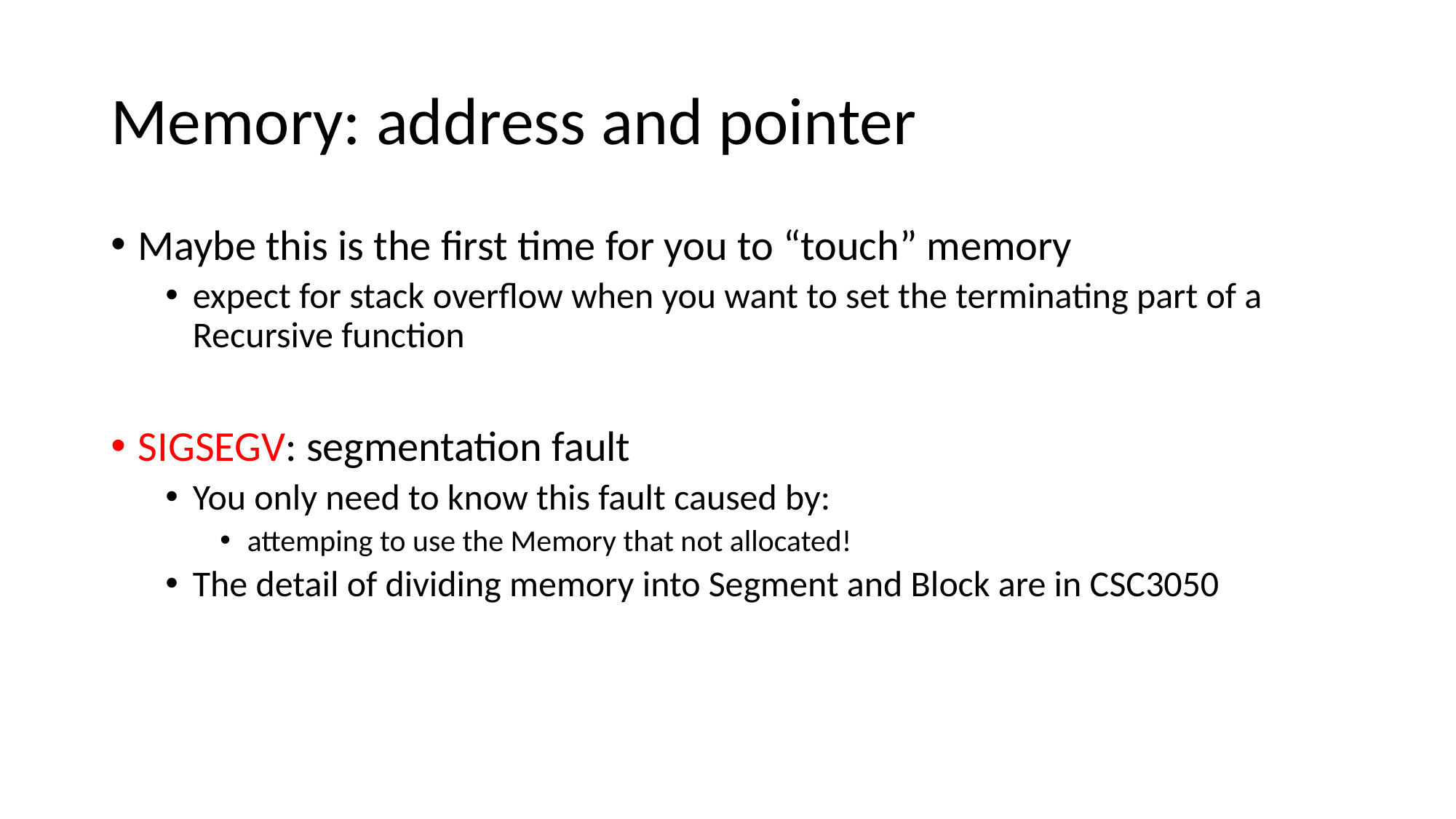

# Memory: address and pointer
Maybe this is the first time for you to “touch” memory
expect for stack overflow when you want to set the terminating part of a Recursive function

SIGSEGV: segmentation fault
You only need to know this fault caused by:
attemping to use the Memory that not allocated!
The detail of dividing memory into Segment and Block are in CSC3050